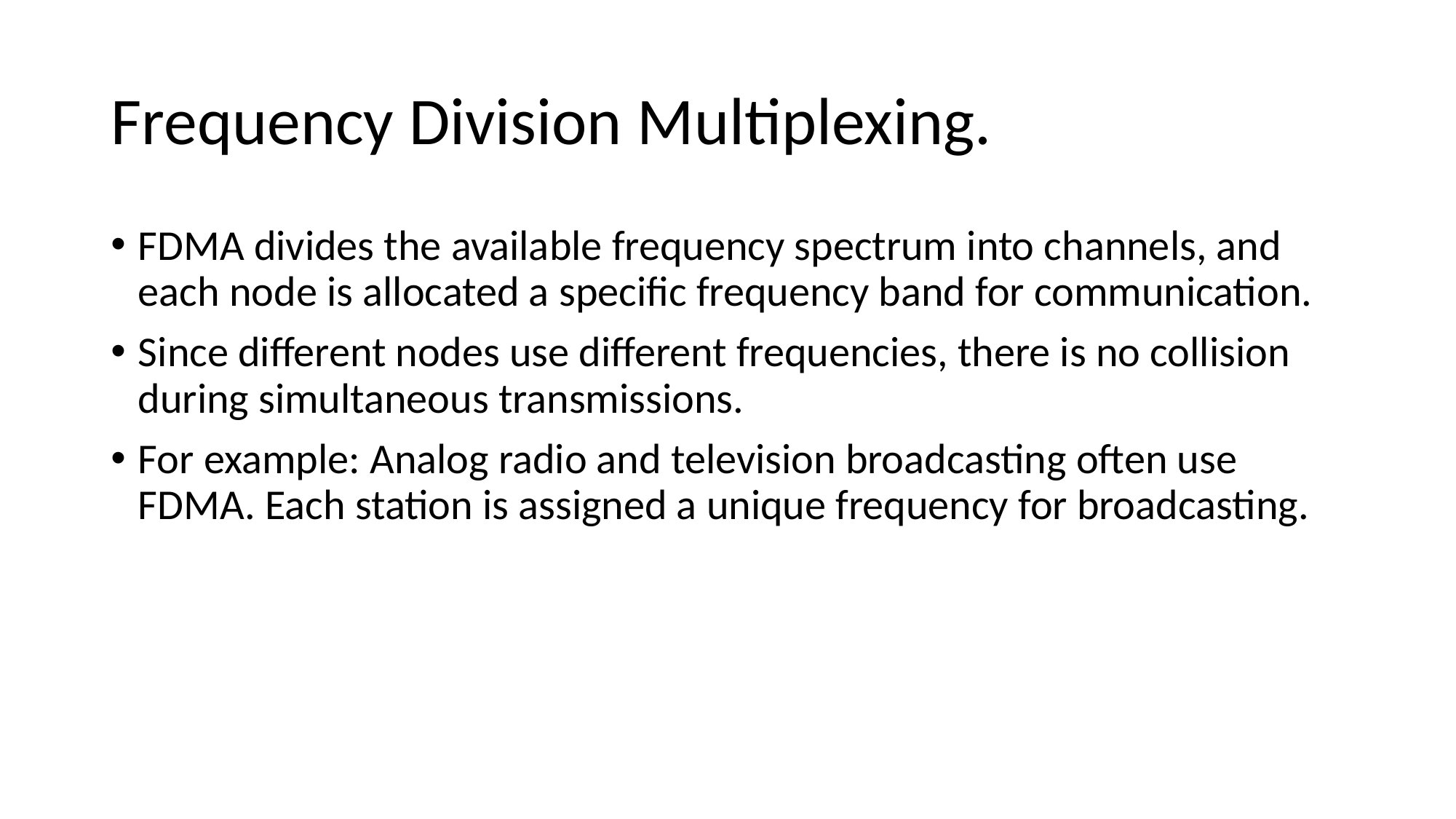

# Frequency Division Multiplexing.
FDMA divides the available frequency spectrum into channels, and each node is allocated a specific frequency band for communication.
Since different nodes use different frequencies, there is no collision during simultaneous transmissions.
For example: Analog radio and television broadcasting often use FDMA. Each station is assigned a unique frequency for broadcasting.